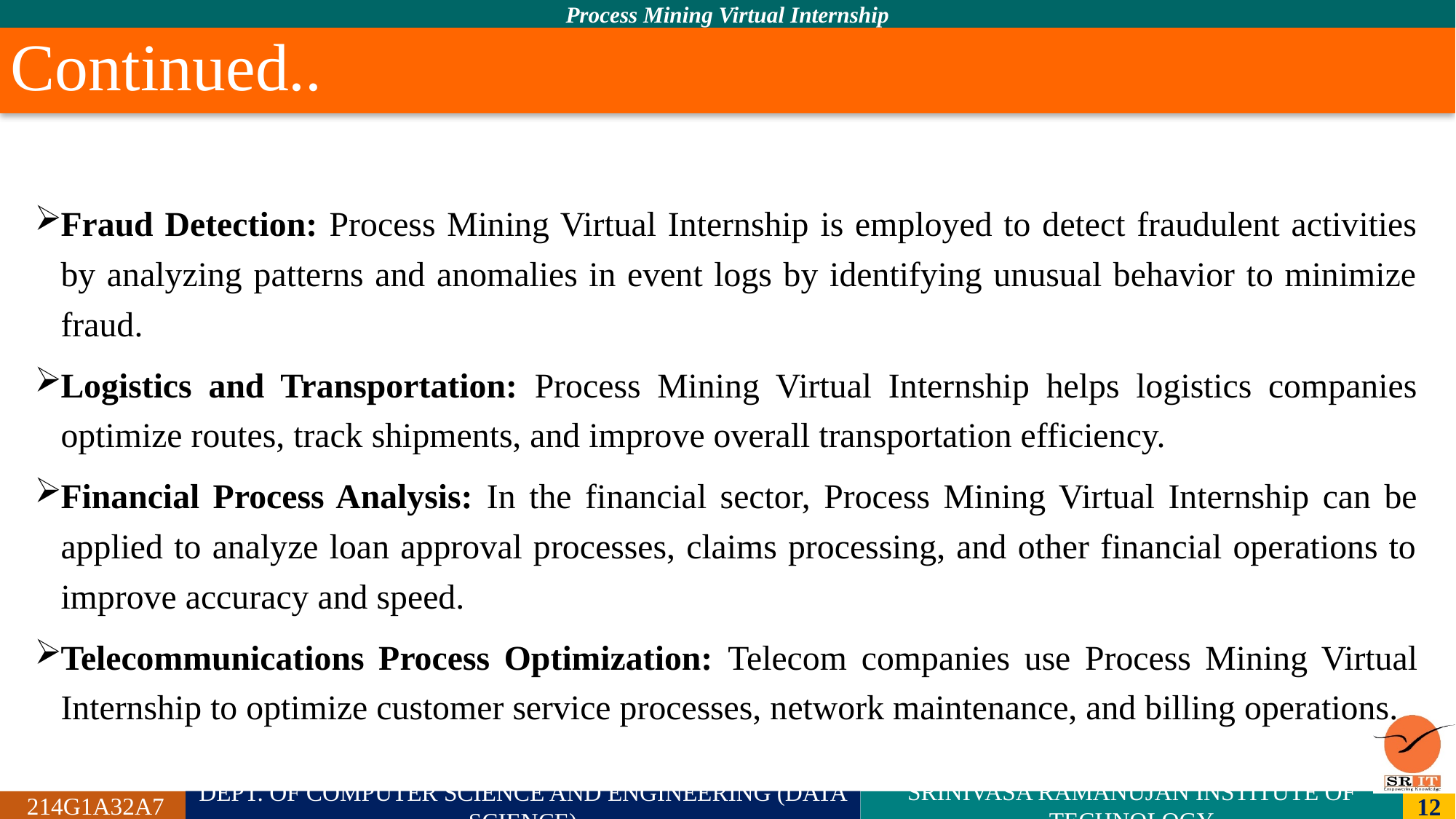

# Continued..

Fraud Detection: Process Mining Virtual Internship is employed to detect fraudulent activities by analyzing patterns and anomalies in event logs by identifying unusual behavior to minimize fraud.
Logistics and Transportation: Process Mining Virtual Internship helps logistics companies optimize routes, track shipments, and improve overall transportation efficiency.
Financial Process Analysis: In the financial sector, Process Mining Virtual Internship can be applied to analyze loan approval processes, claims processing, and other financial operations to improve accuracy and speed.
Telecommunications Process Optimization: Telecom companies use Process Mining Virtual Internship to optimize customer service processes, network maintenance, and billing operations.